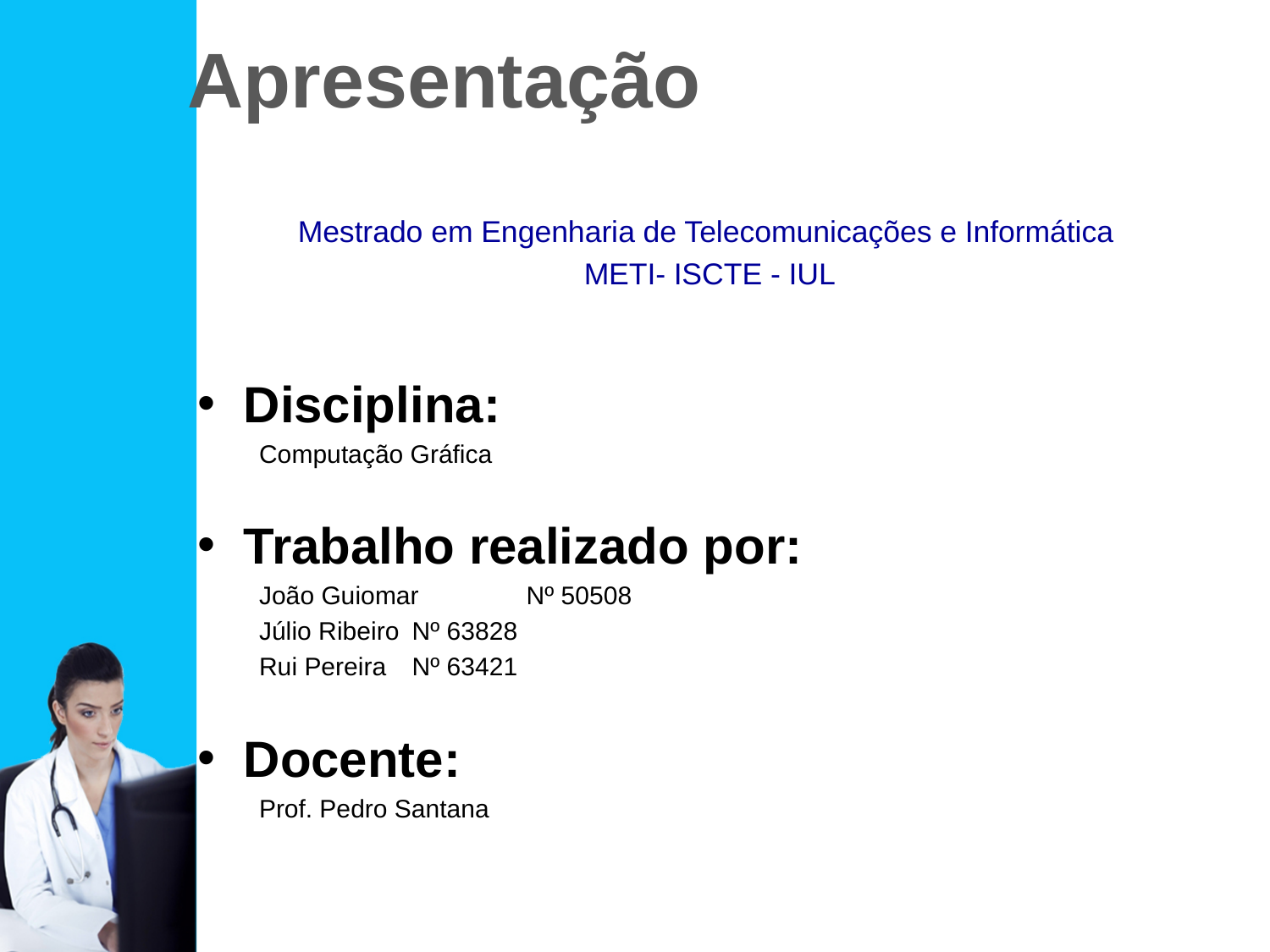

Apresentação
Mestrado em Engenharia de Telecomunicações e Informática
METI- ISCTE - IUL

Disciplina:
Computação Gráfica

Trabalho realizado por:
João Guiomar						Nº 50508
Júlio Ribeiro						Nº 63828
Rui Pereira						Nº 63421

Docente:
Prof. Pedro Santana